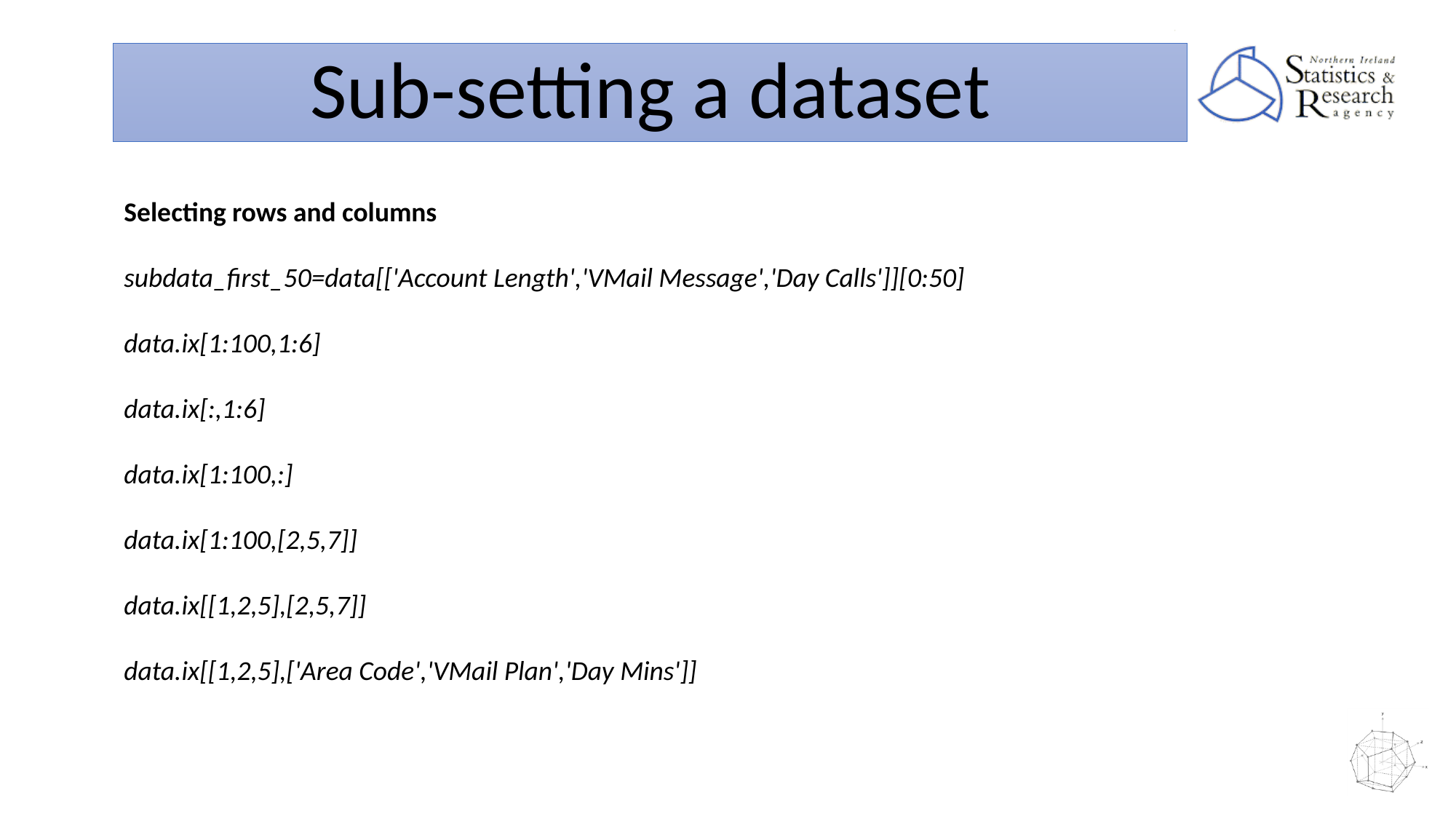

Sub-setting a dataset
Selecting rows and columns

subdata_first_50=data[['Account Length','VMail Message','Day Calls']][0:50]

data.ix[1:100,1:6]

data.ix[:,1:6]

data.ix[1:100,:]

data.ix[1:100,[2,5,7]]

data.ix[[1,2,5],[2,5,7]]

data.ix[[1,2,5],['Area Code','VMail Plan','Day Mins']]